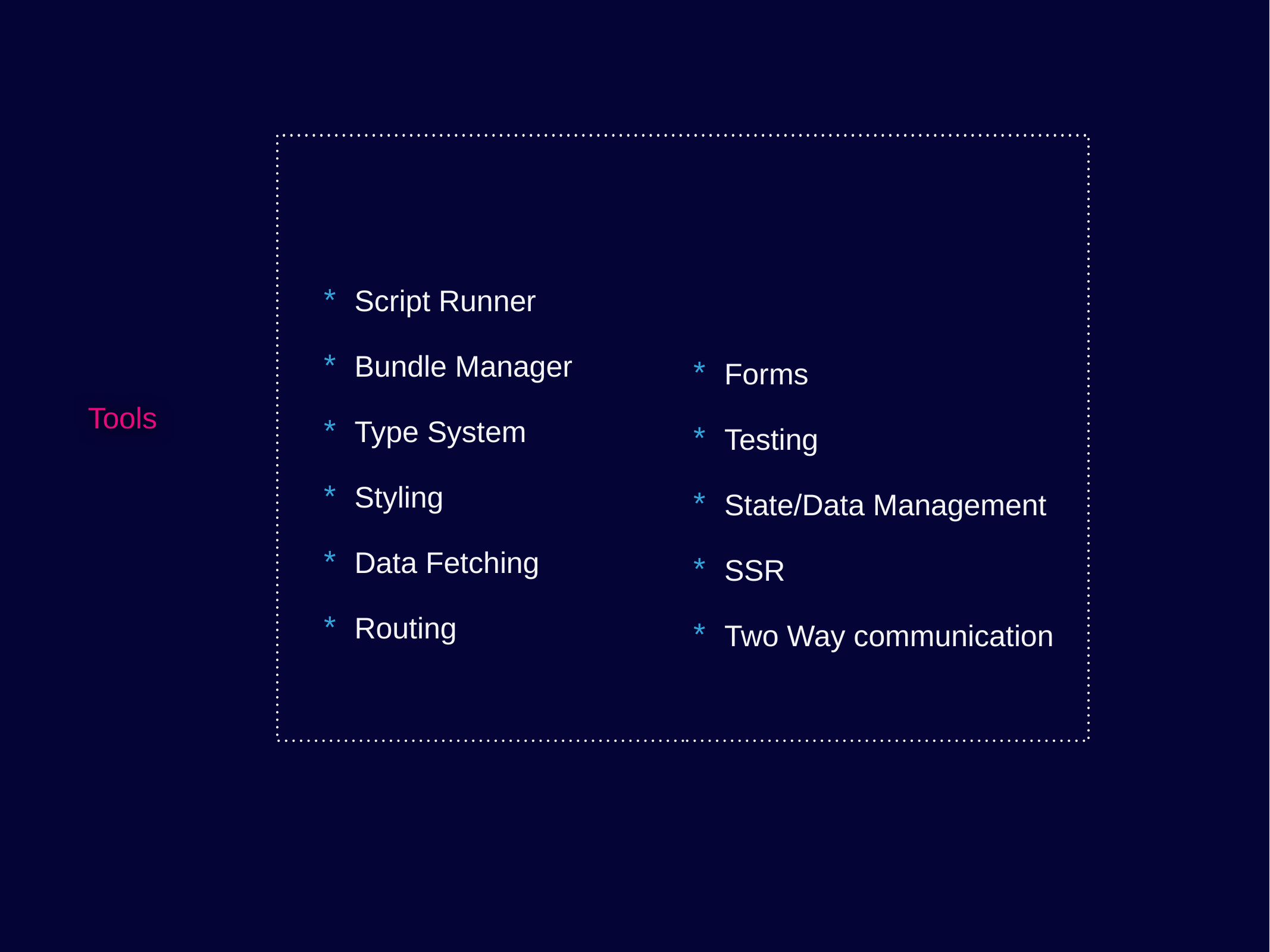

Script Runner
Bundle Manager
Type System
Styling
Data Fetching
Routing

Forms
Testing
State/Data Management
SSR
Two Way communication

Bad migim origins: diversification, higher quality bar, massive market growth
 harvested framework
Tools